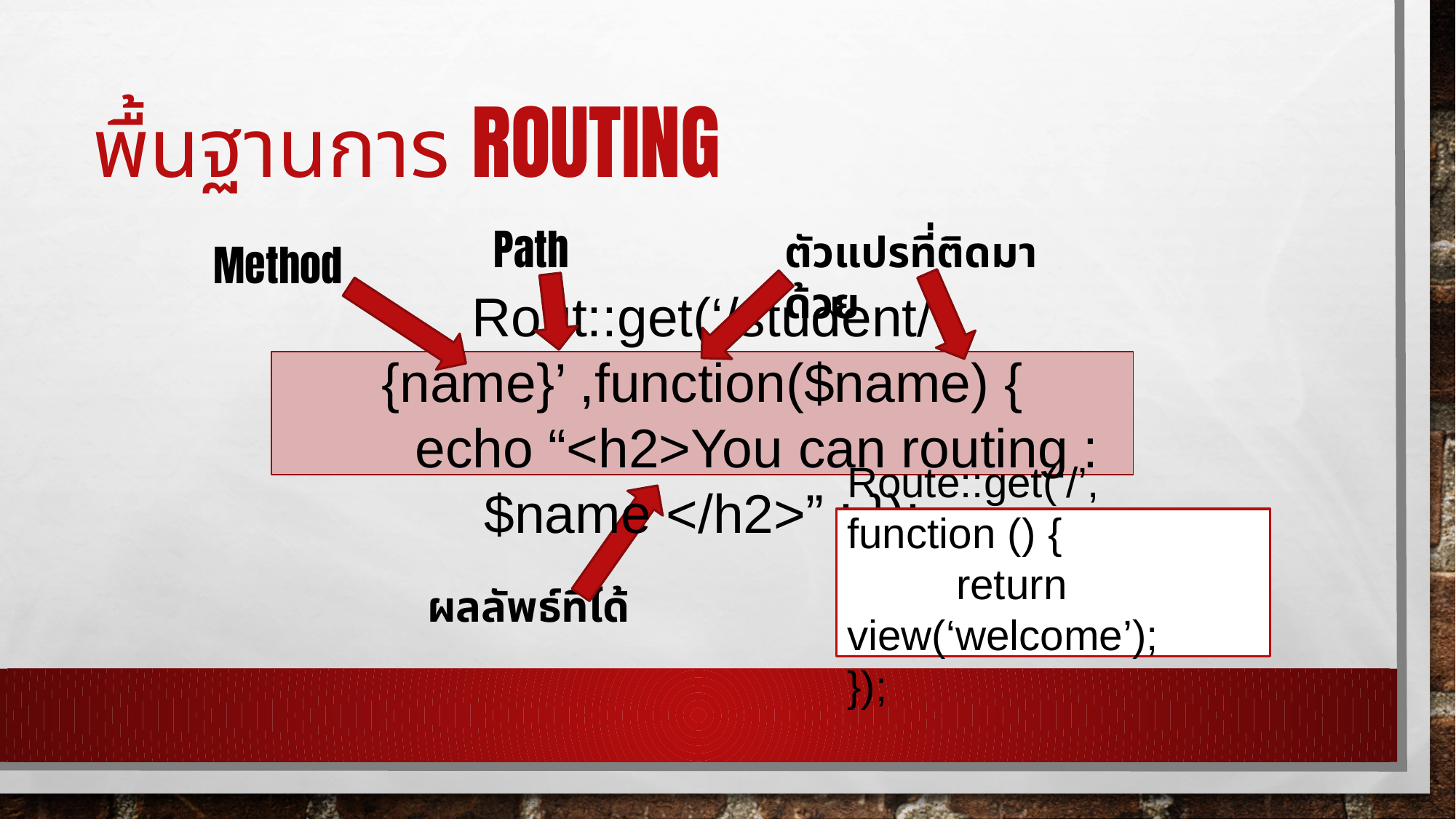

# พื้นฐานการ routing
Path
ตัวแปรที่ติดมาด้วย
Method

Rout::get(‘/student/{name}’ ,function($name) {
	echo “<h2>You can routing : $name </h2>” ; });
Route::get(‘/’, function () {
	return view(‘welcome’);
});

ผลลัพธ์ที่ได้